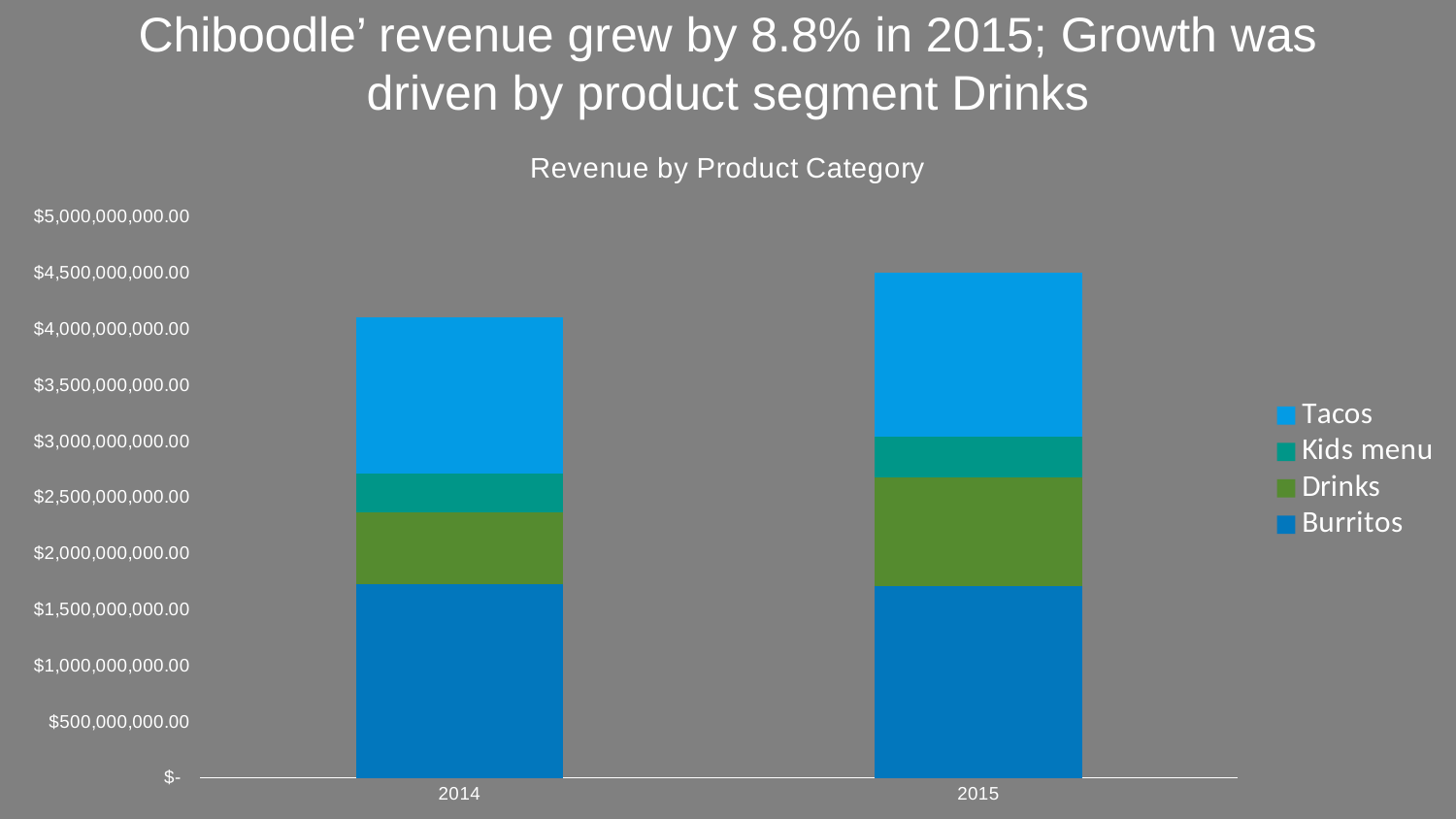

# Chiboodle’ revenue grew by 8.8% in 2015; Growth was driven by product segment Drinks

### Chart: Revenue by Product Category

| Category | Burritos | Drinks | Kids menu | Tacos |
|---|---|---|---|---|
| 2014 | 1724000374.1600046 | 638726640.7100008 | 349105048.32999945 | 1396436936.7499976 |
| 2015 | 1710464739.84 | 967762945.5099982 | 360097839.9999987 | 1462897474.6500008 |